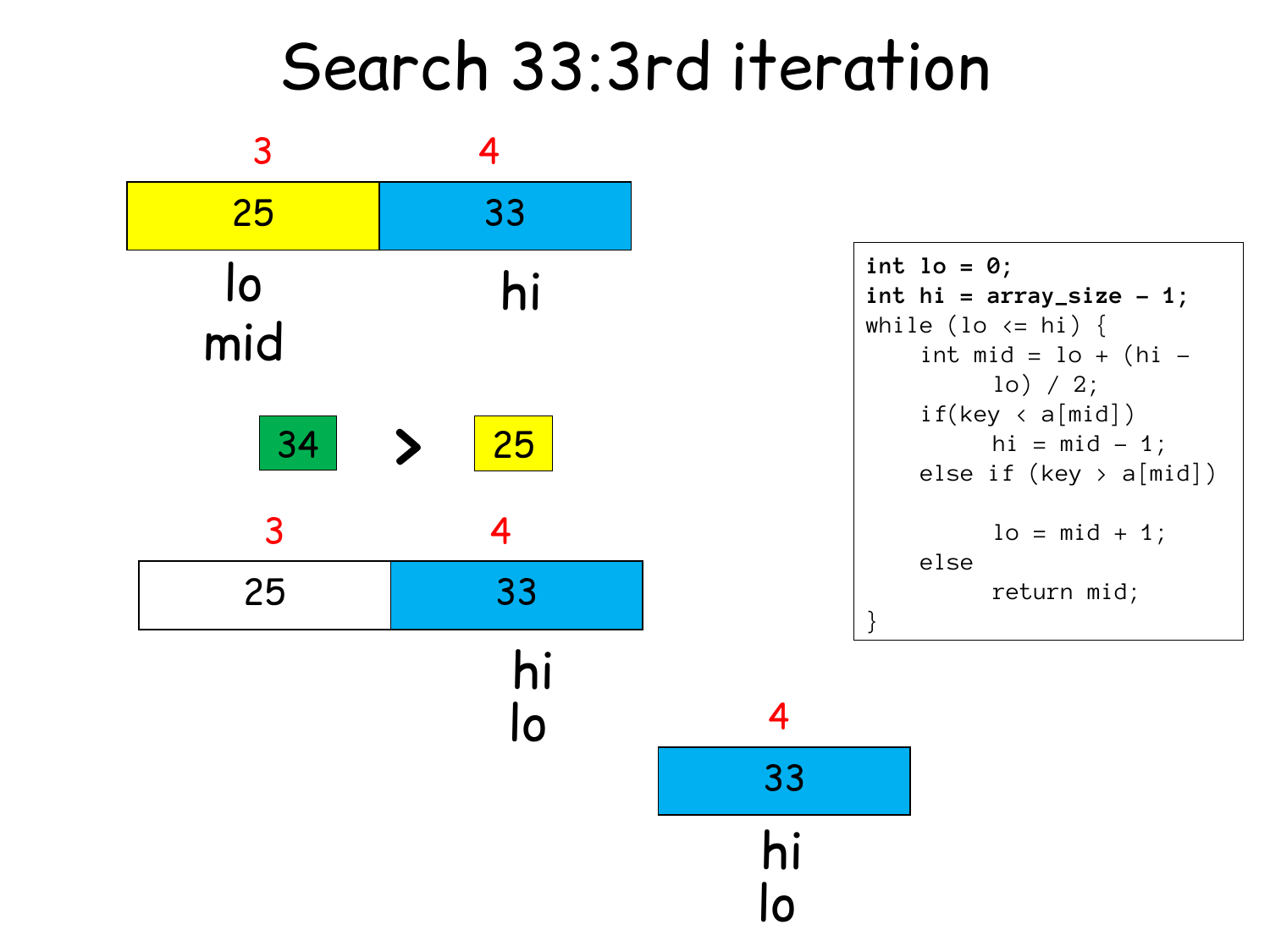

# Search 33:3rd iteration
| 3 | 4 |
| --- | --- |
| 25 | 33 |
| --- | --- |
int lo = 0;
int hi = array_size - 1;
while (lo <= hi) {
    int mid = lo + (hi - 	lo) / 2;
    if(key < a[mid])
	hi = mid - 1;
    else if (key > a[mid])
	lo = mid + 1;
    else
	return mid;
}
lo
hi
mid
>
34
25
| 3 | 4 |
| --- | --- |
| 25 | 33 |
| --- | --- |
hi
lo
4
| 33 |
| --- |
hi
lo